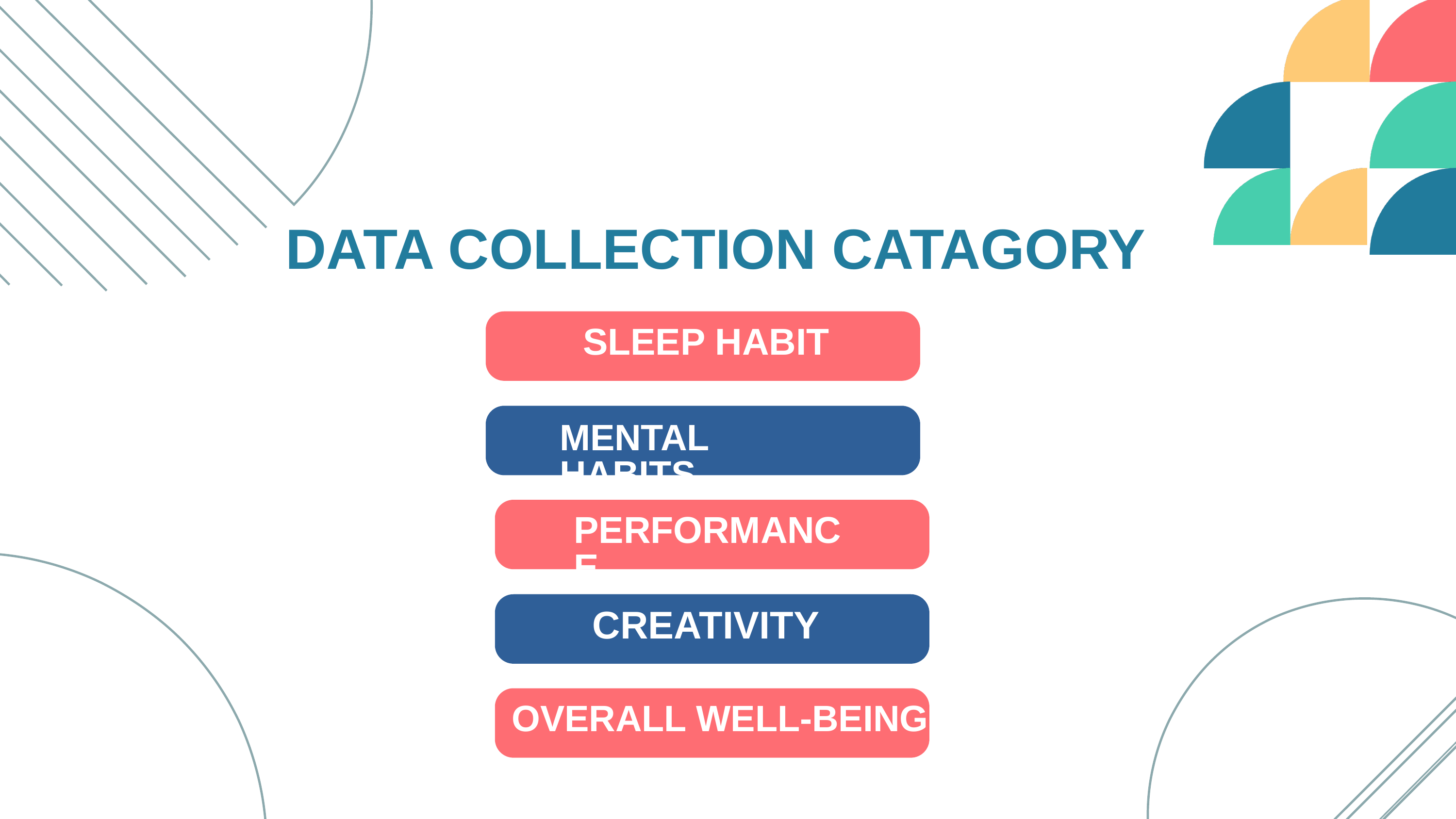

DATA COLLECTION CATAGORY

SLEEP HABIT

MENTAL HABITS

PERFORMANCE

CREATIVITY

OVERALL WELL-BEING